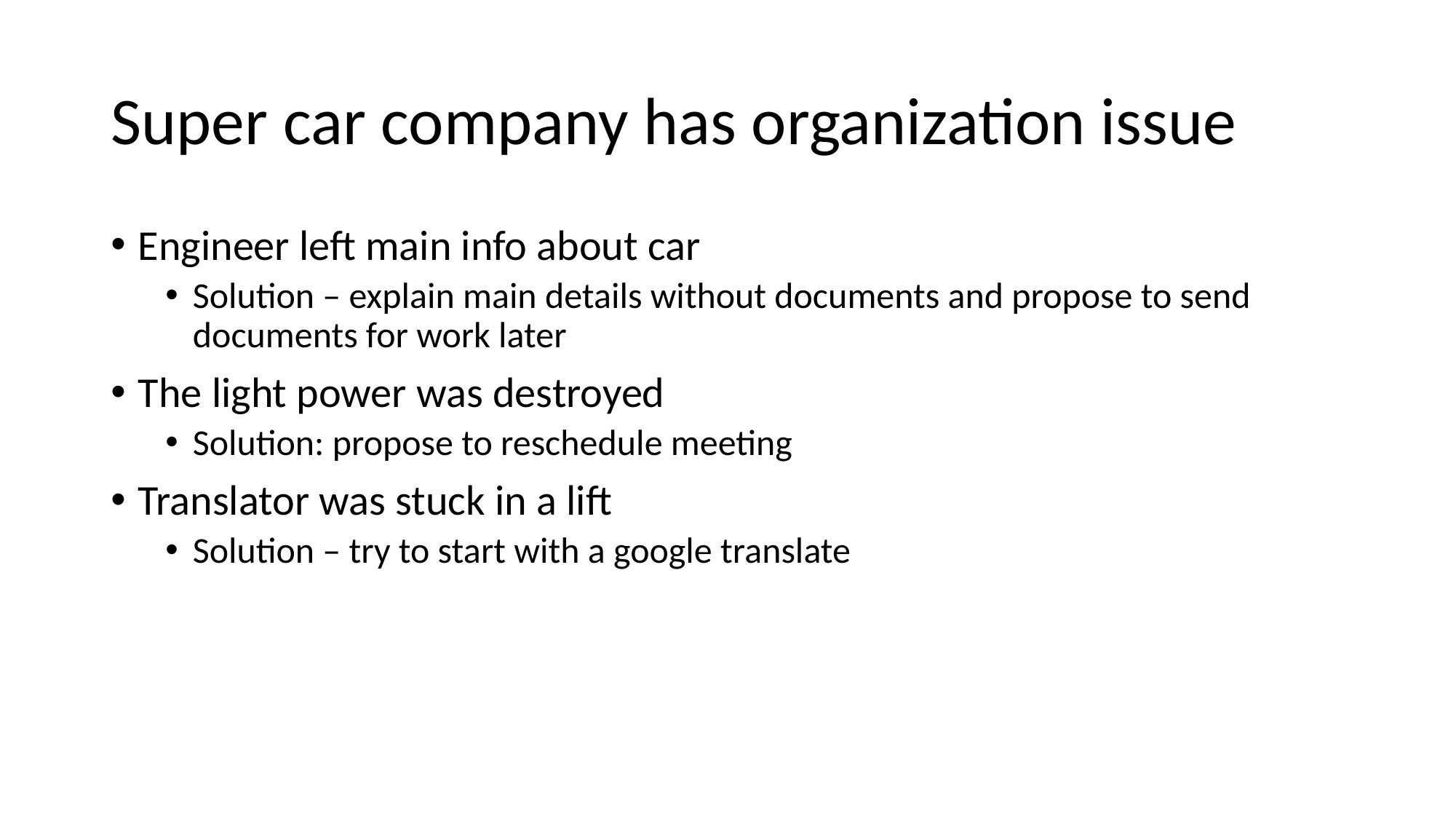

# Super car company has organization issue
Engineer left main info about car
Solution – explain main details without documents and propose to send documents for work later
The light power was destroyed
Solution: propose to reschedule meeting
Translator was stuck in a lift
Solution – try to start with a google translate